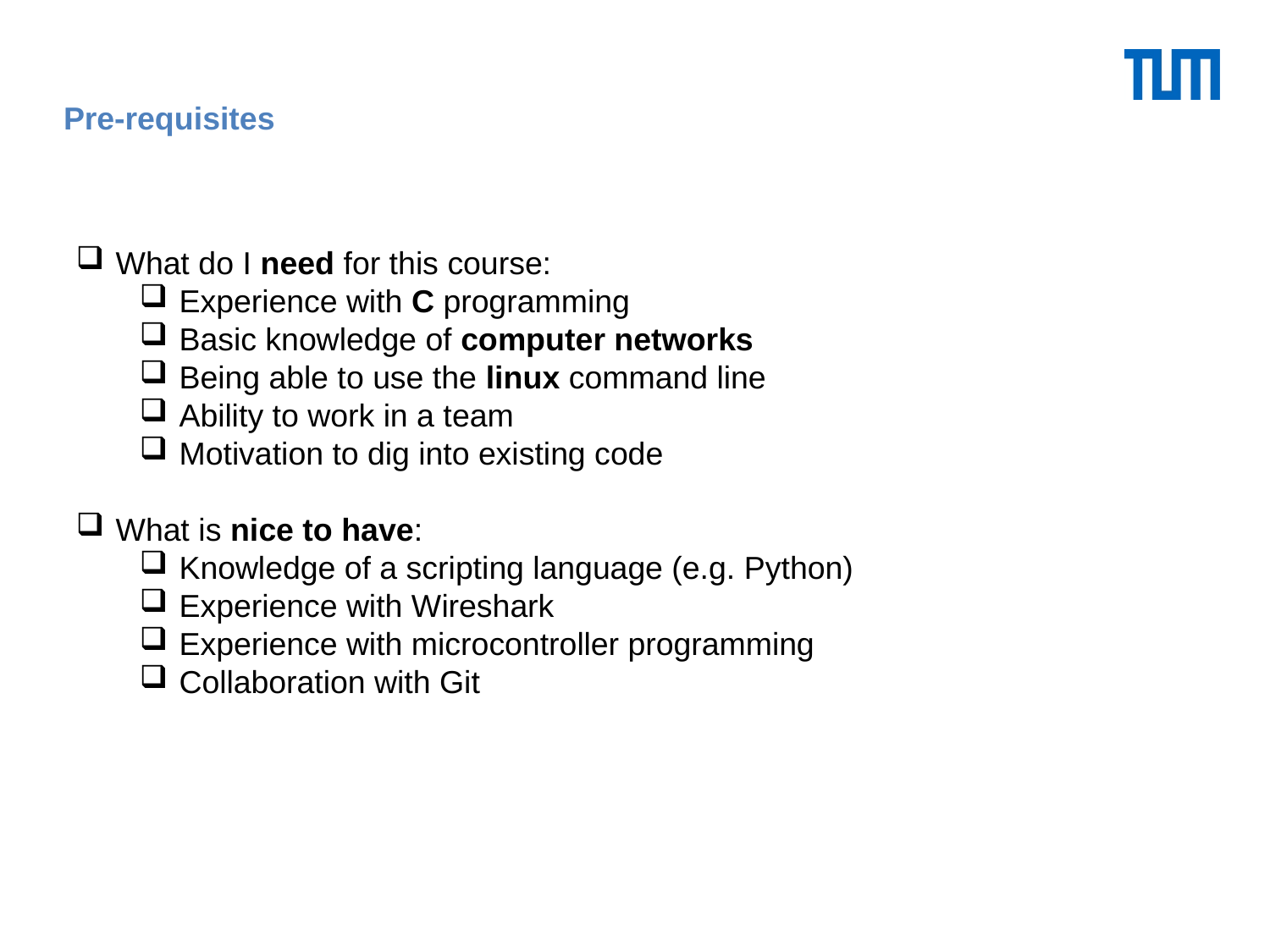

# Pre-requisites

What do I need for this course:
Experience with C programming
Basic knowledge of computer networks
Being able to use the linux command line
Ability to work in a team
Motivation to dig into existing code

What is nice to have:
Knowledge of a scripting language (e.g. Python)
Experience with Wireshark
Experience with microcontroller programming
Collaboration with Git